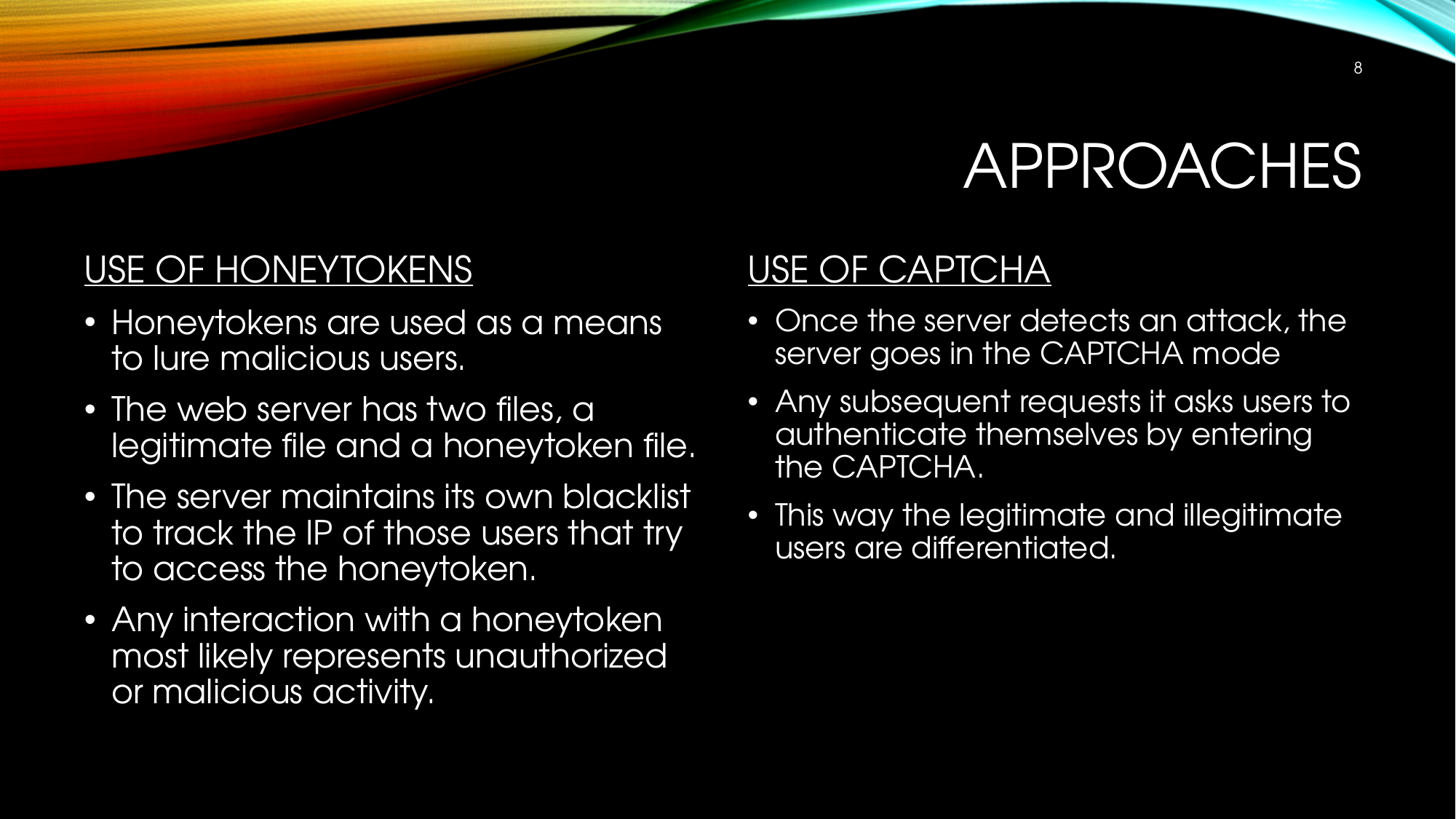

8
# Approaches
USE OF HONEYTOKENS
Honeytokens are used as a means to lure malicious users.
The web server has two files, a legitimate file and a honeytoken file.
The server maintains its own blacklist to track the IP of those users that try to access the honeytoken.
Any interaction with a honeytoken most likely represents unauthorized or malicious activity.
USE OF CAPTCHA
Once the server detects an attack, the server goes in the CAPTCHA mode
Any subsequent requests it asks users to authenticate themselves by entering the CAPTCHA.
This way the legitimate and illegitimate users are differentiated.